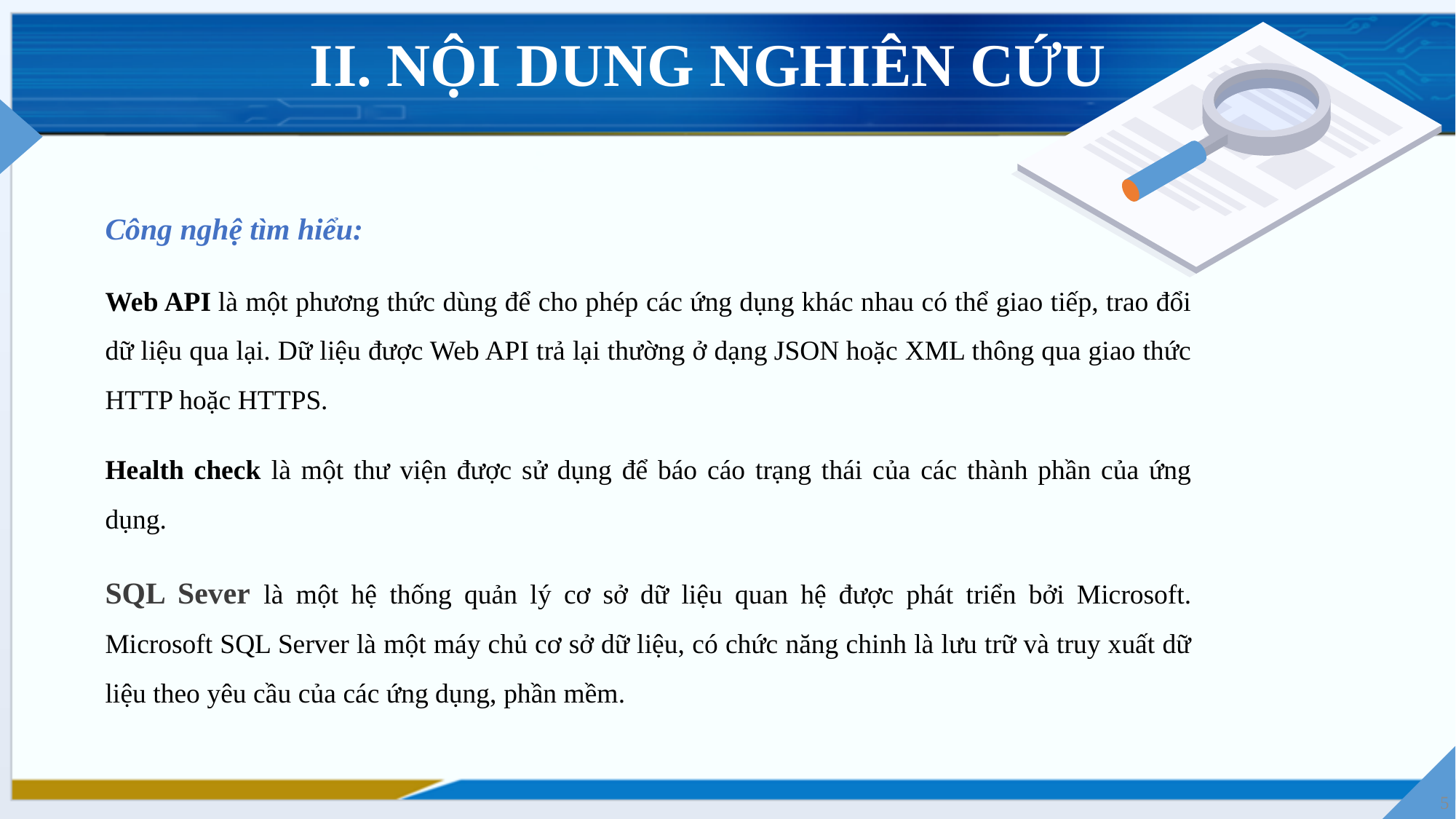

# II. NỘI DUNG NGHIÊN CỨU
Công nghệ tìm hiểu:
Web API là một phương thức dùng để cho phép các ứng dụng khác nhau có thể giao tiếp, trao đổi dữ liệu qua lại. Dữ liệu được Web API trả lại thường ở dạng JSON hoặc XML thông qua giao thức HTTP hoặc HTTPS.
Health check là một thư viện được sử dụng để báo cáo trạng thái của các thành phần của ứng dụng.
SQL Sever là một hệ thống quản lý cơ sở dữ liệu quan hệ được phát triển bởi Microsoft. Microsoft SQL Server là một máy chủ cơ sở dữ liệu, có chức năng chinh là lưu trữ và truy xuất dữ liệu theo yêu cầu của các ứng dụng, phần mềm.

5